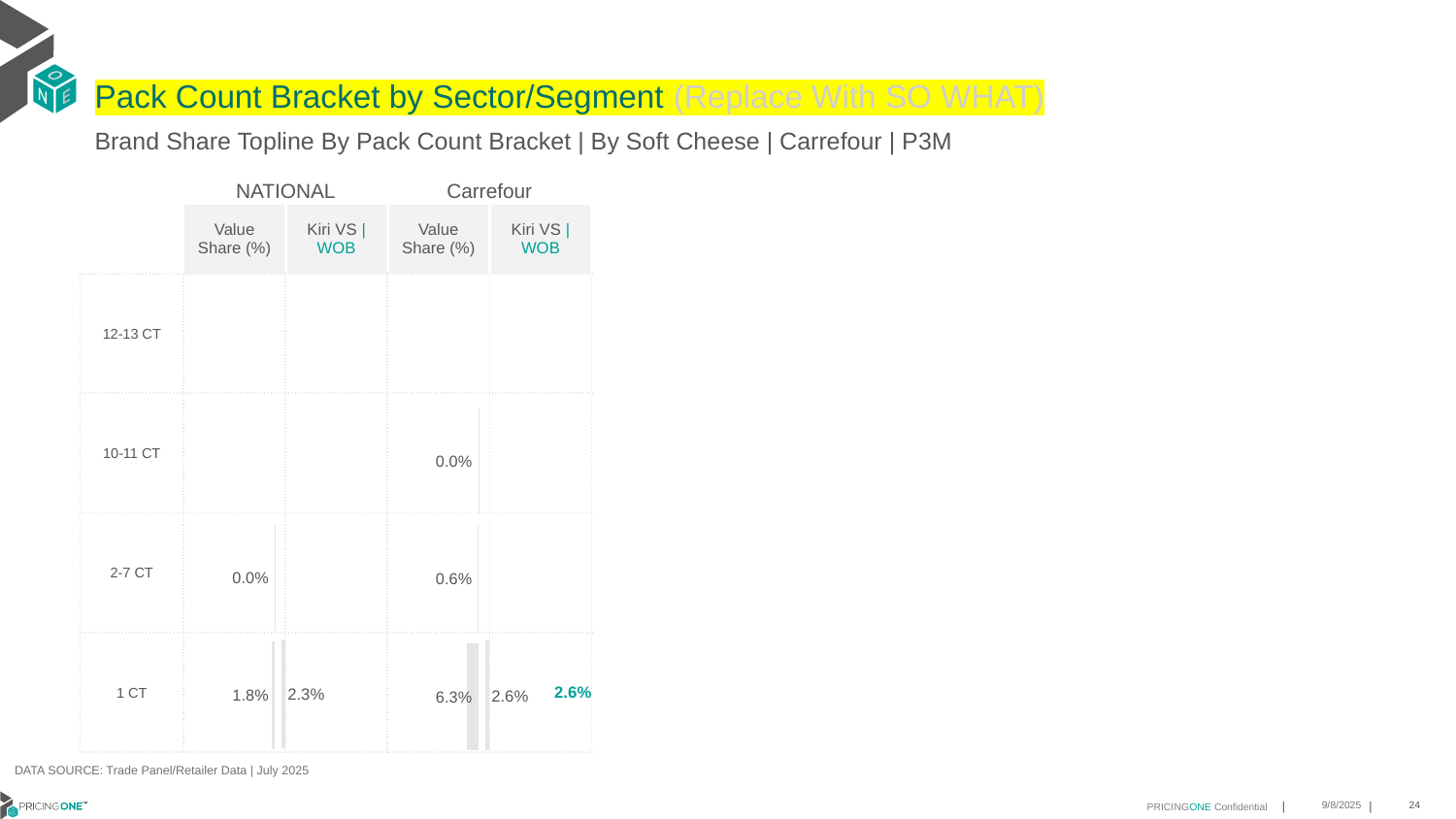

# Pack Count Bracket by Sector/Segment (Replace With SO WHAT)
Brand Share Topline By Pack Count Bracket | By Soft Cheese | Carrefour | P3M
|  | NATIONAL |  | Carrefour |  |
| --- | --- | --- | --- | --- |
|  | Value Share (%) | Kiri VS | WOB | Value Share (%) | Kiri VS | WOB |
| 12-13 CT |  |  |  |  |
| 10-11 CT |  |  |  |  |
| 2-7 CT |  |  |  |  |
| 1 CT |  |  |  | 2.6% |

### Chart

| Category | Value Share NATIONAL |
|---|---|
| 12-13 CT | None |
| 10-11 CT | None |
| 2-7 CT | None |
| 1 CT | 0.02254023208285029 |

### Chart

| Category | Value Share |
|---|---|
| 12-13 CT | None |
| 10-11 CT | None |
| 2-7 CT | 0.0001688489945775084 |
| 1 CT | 0.01794087746398517 |

### Chart

| Category | Value Share |
|---|---|
| 12-13 CT | None |
| 10-11 CT | None |
| 2-7 CT | None |
| 1 CT | 0.02628173270353014 |

### Chart

| Category | Value Share |
|---|---|
| 12-13 CT | None |
| 10-11 CT | 7.713463157658374e-08 |
| 2-7 CT | 0.0062271476773843705 |
| 1 CT | 0.06328827650651932 |
DATA SOURCE: Trade Panel/Retailer Data | July 2025

9/8/2025
24